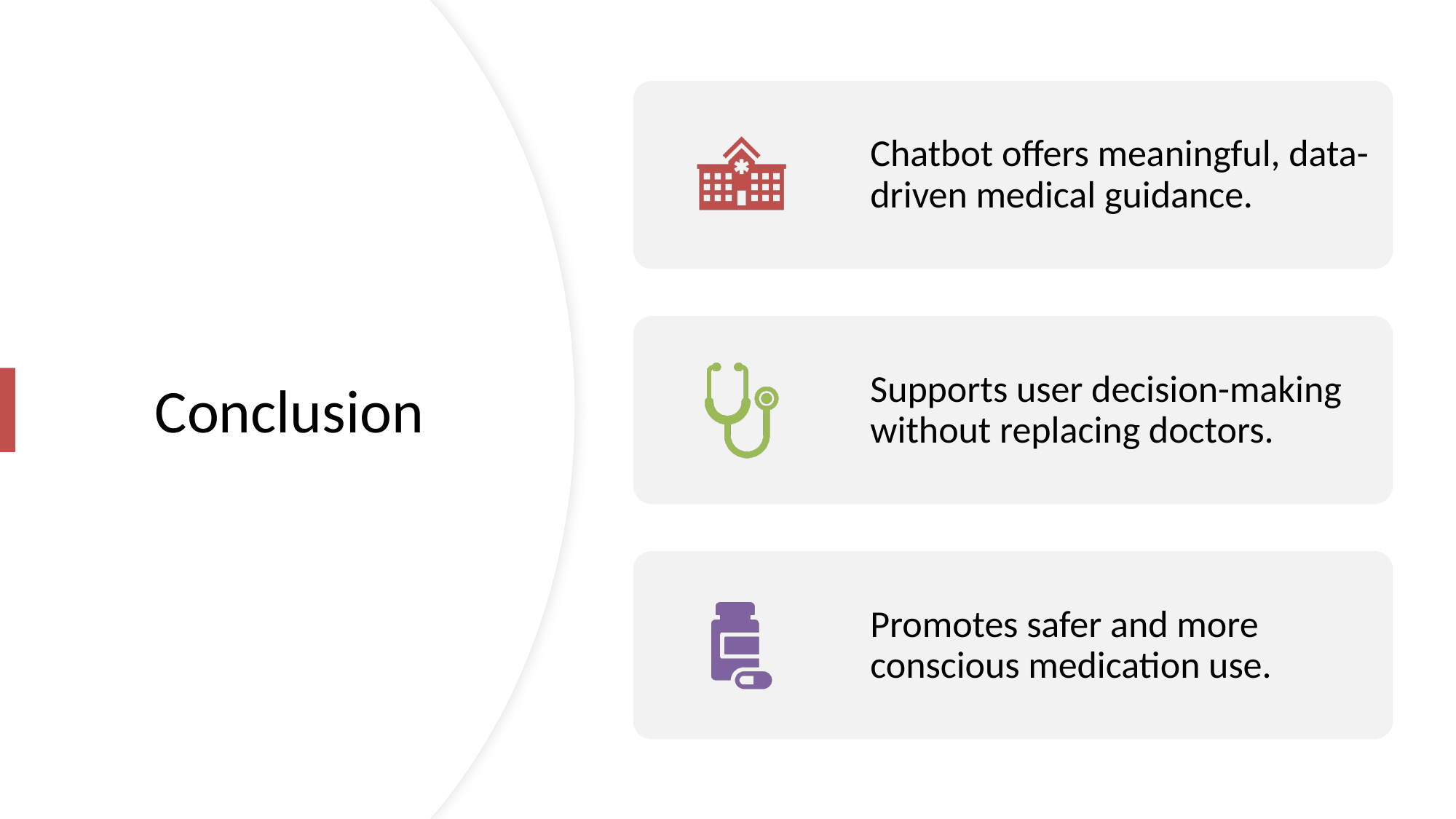

Chatbot offers meaningful, data-driven medical guidance.
Supports user decision-making without replacing doctors.
Promotes safer and more conscious medication use.
# Conclusion